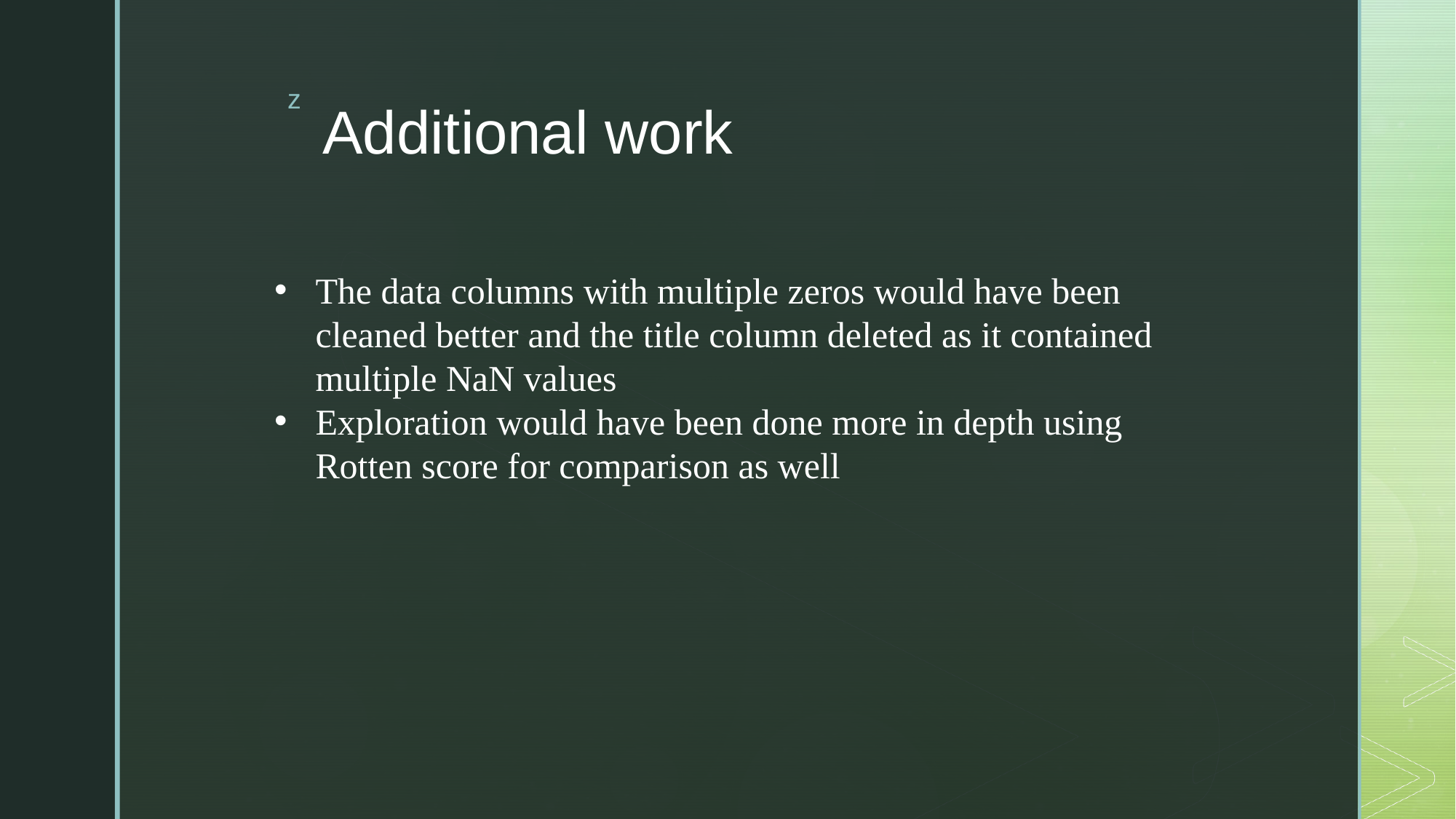

# Additional work
The data columns with multiple zeros would have been cleaned better and the title column deleted as it contained multiple NaN values
Exploration would have been done more in depth using Rotten score for comparison as well